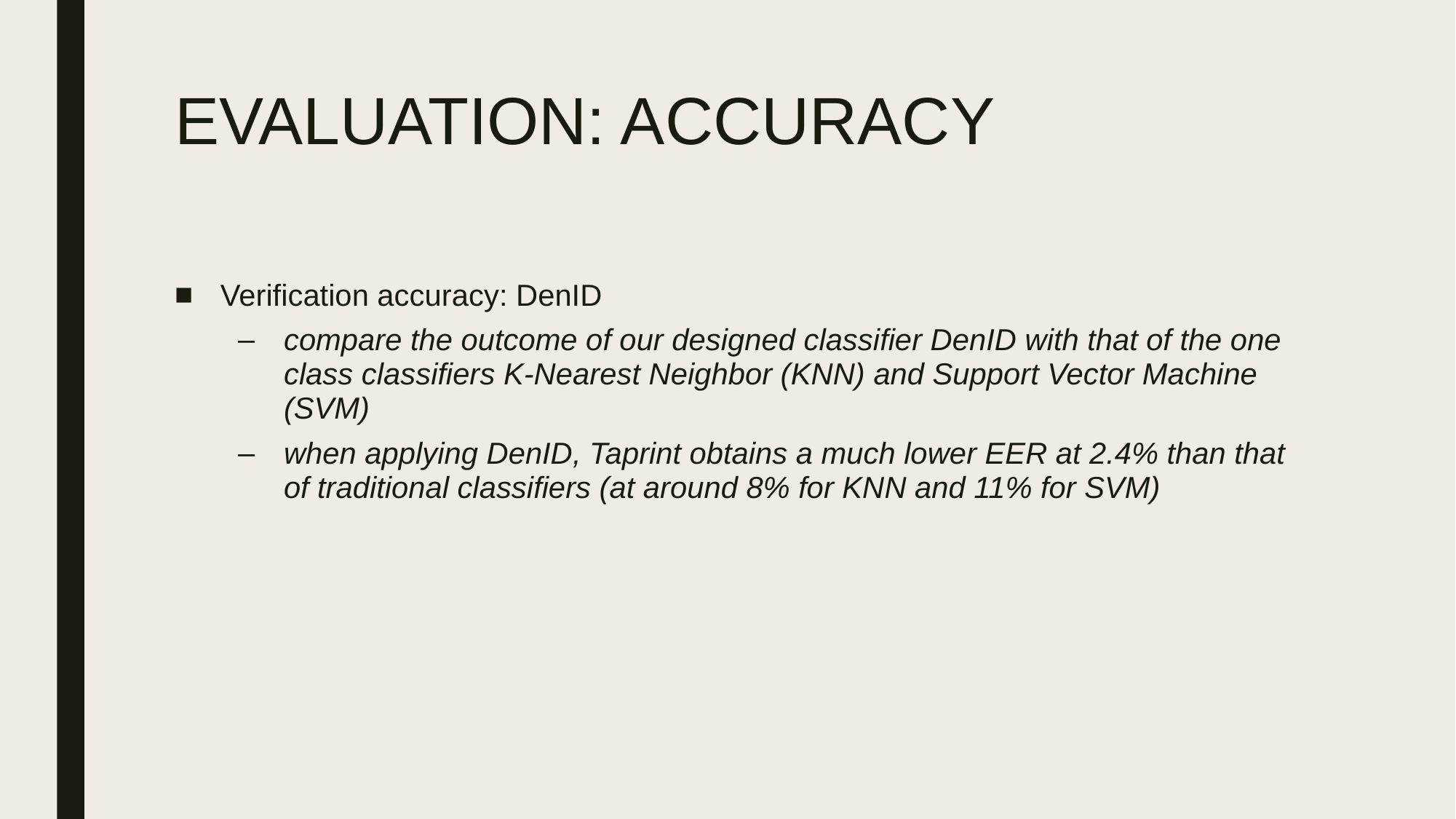

# EVALUATION: ACCURACY
Verification accuracy: DenID
compare the outcome of our designed classifier DenID with that of the one class classifiers K-Nearest Neighbor (KNN) and Support Vector Machine (SVM)
when applying DenID, Taprint obtains a much lower EER at 2.4% than that of traditional classifiers (at around 8% for KNN and 11% for SVM)